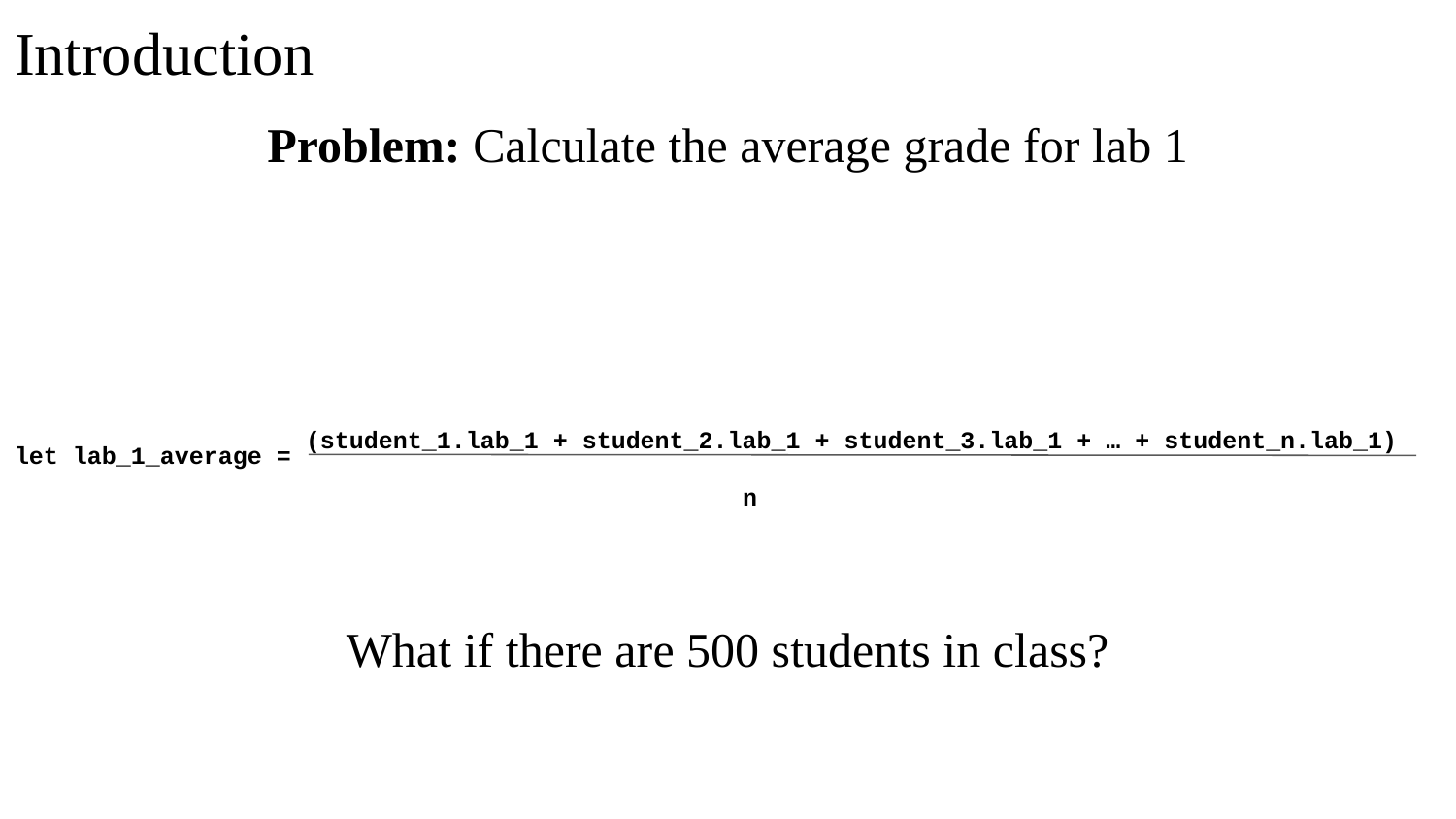

# Introduction
Problem: Calculate the average grade for lab 1

(student_1.lab_1 + student_2.lab_1 + student_3.lab_1 + … + student_n.lab_1)
n

What if there are 500 students in class?
let lab_1_average =